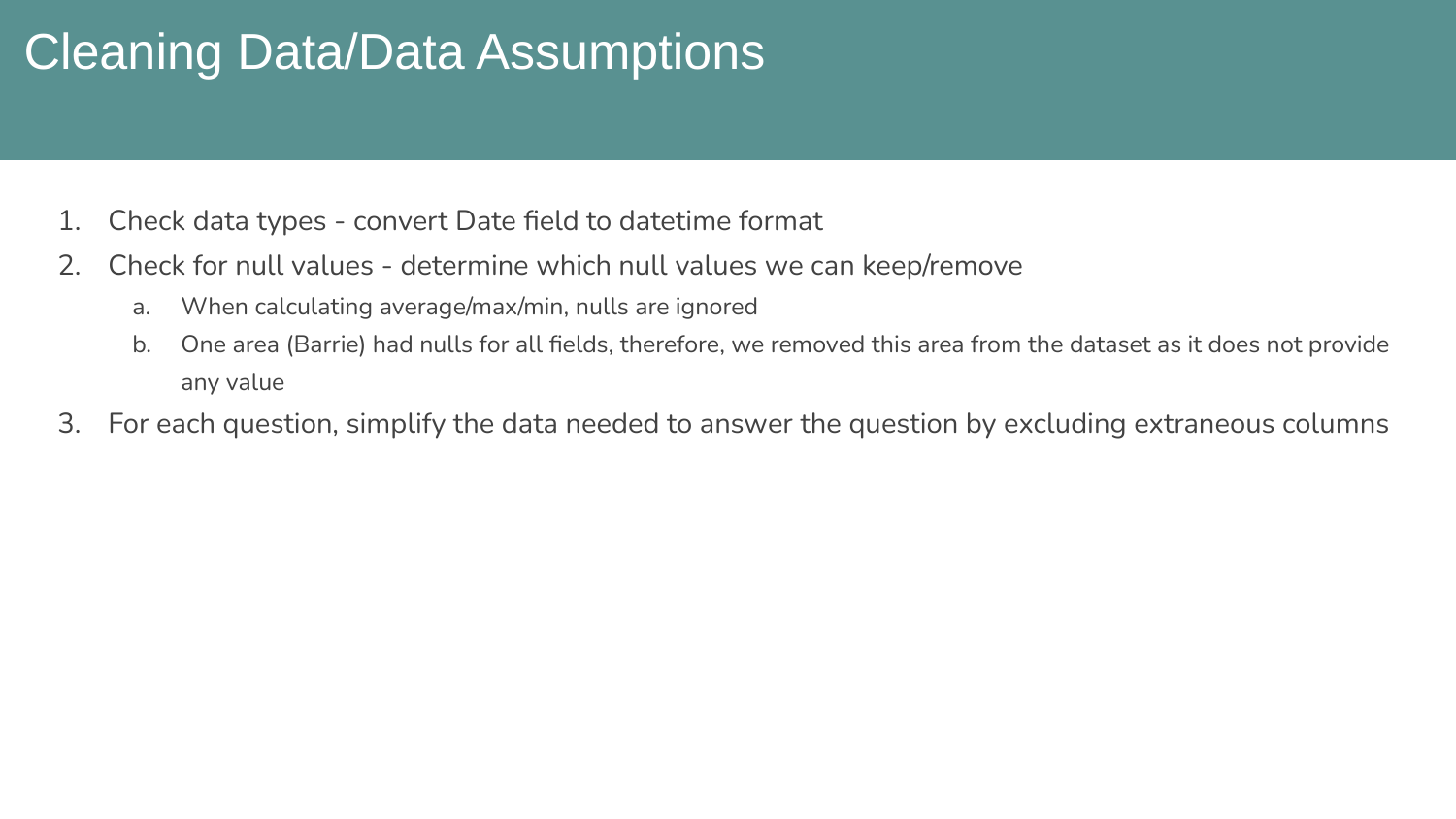

# Cleaning Data/Data Assumptions
Check data types - convert Date field to datetime format
Check for null values - determine which null values we can keep/remove
When calculating average/max/min, nulls are ignored
One area (Barrie) had nulls for all fields, therefore, we removed this area from the dataset as it does not provide any value
For each question, simplify the data needed to answer the question by excluding extraneous columns